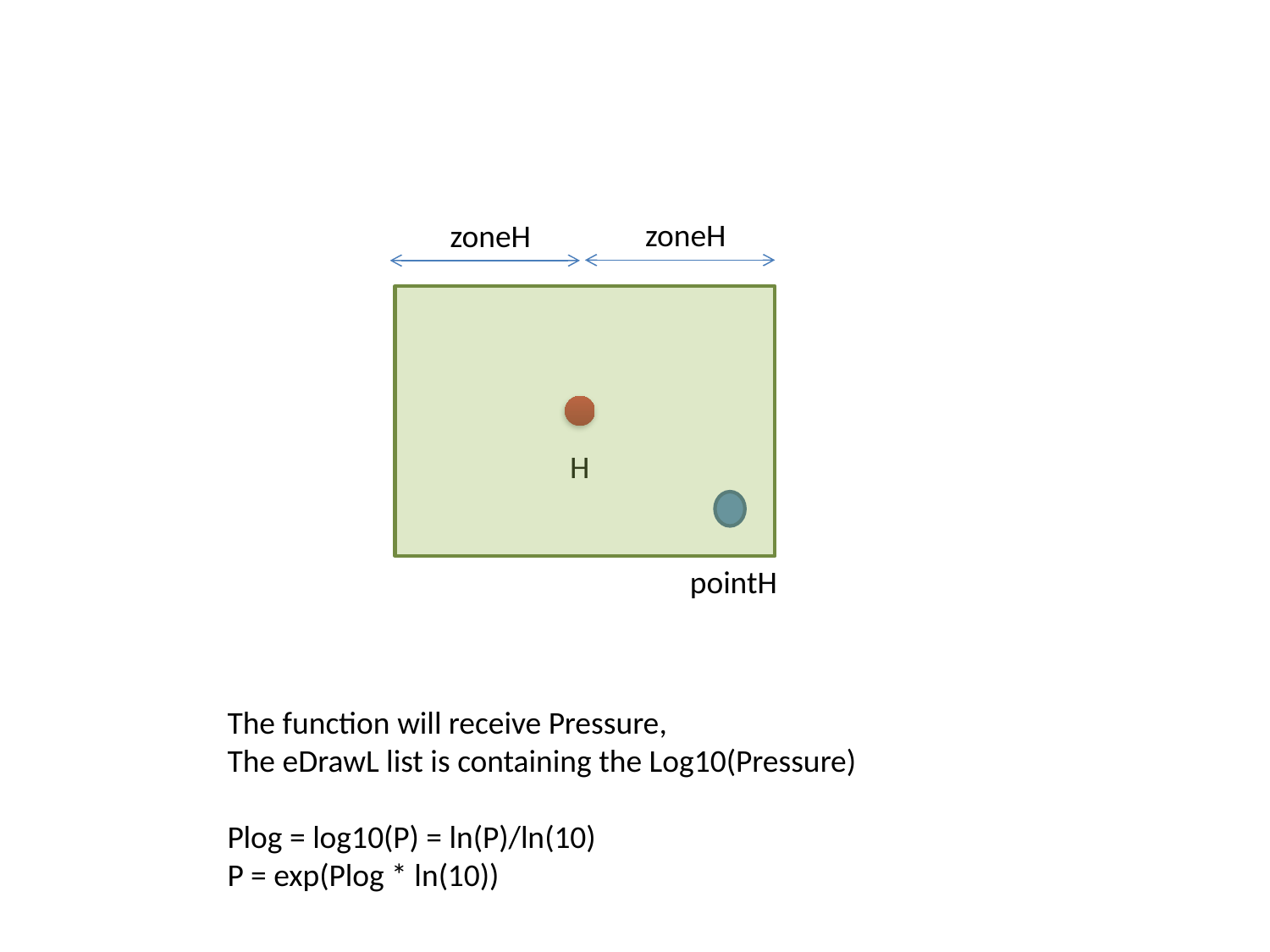

zoneH
zoneH

H

pointH
The function will receive Pressure,
The eDrawL list is containing the Log10(Pressure)

Plog = log10(P) = ln(P)/ln(10)
P = exp(Plog * ln(10))